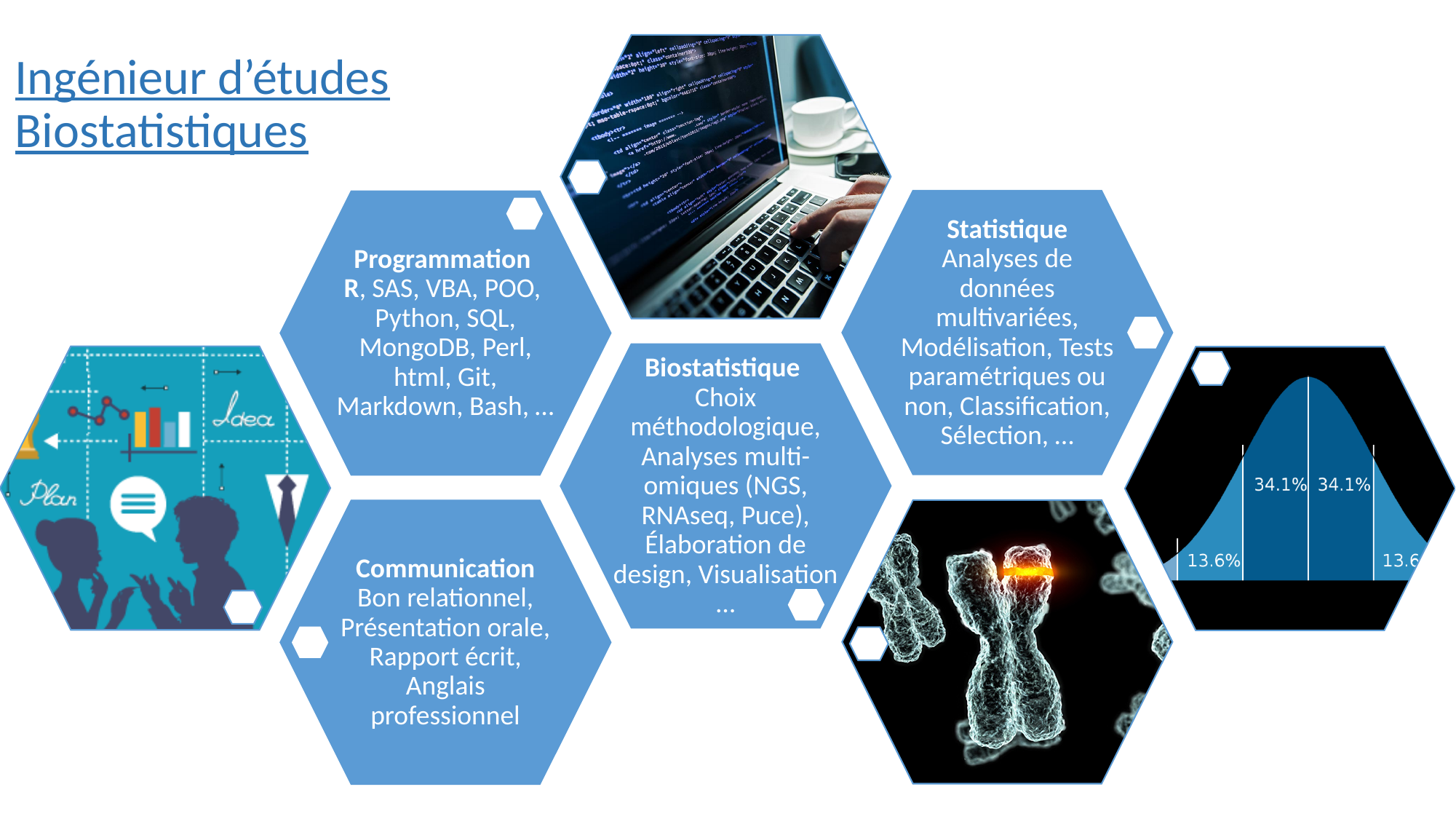

Communication
Bon relationnel, Présentation orale, Rapport écrit, Anglais professionnel
Biostatistique
Choix méthodologique, Analyses multi-omiques (NGS, RNAseq, Puce), Élaboration de design, Visualisation …
Programmation
R, SAS, VBA, POO,  Python, SQL, MongoDB, Perl, html, Git, Markdown, Bash, …
Statistique
Analyses de données multivariées, Modélisation, Tests paramétriques ou non, Classification, Sélection, …
# Ingénieur d’études Biostatistiques